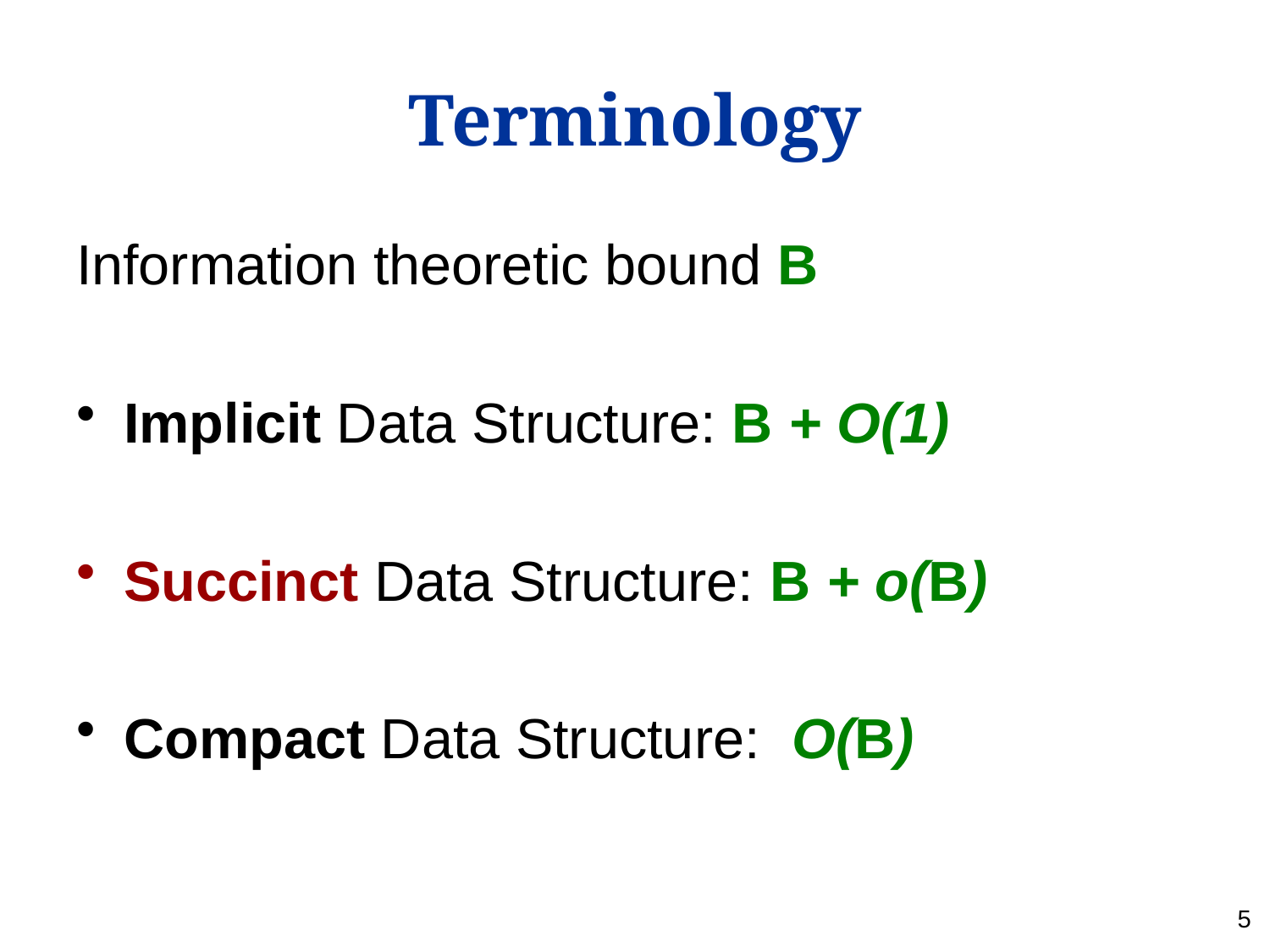

# Terminology
Information theoretic bound B

Implicit Data Structure: B + O(1)

Succinct Data Structure: B + o(B)

Compact Data Structure:  O(B)

5